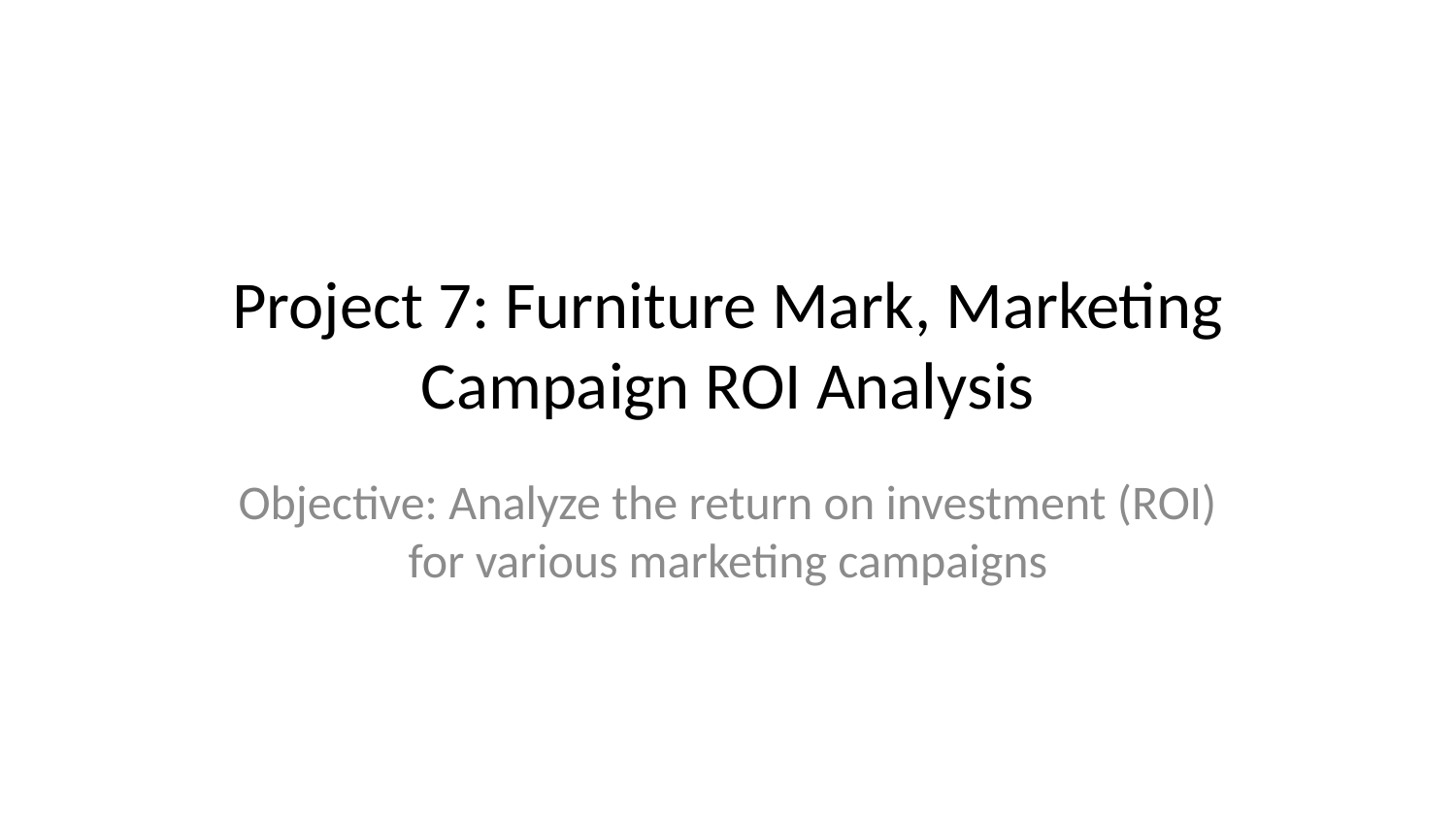

# Project 7: Furniture Mark, Marketing Campaign ROI Analysis
Objective: Analyze the return on investment (ROI) for various marketing campaigns